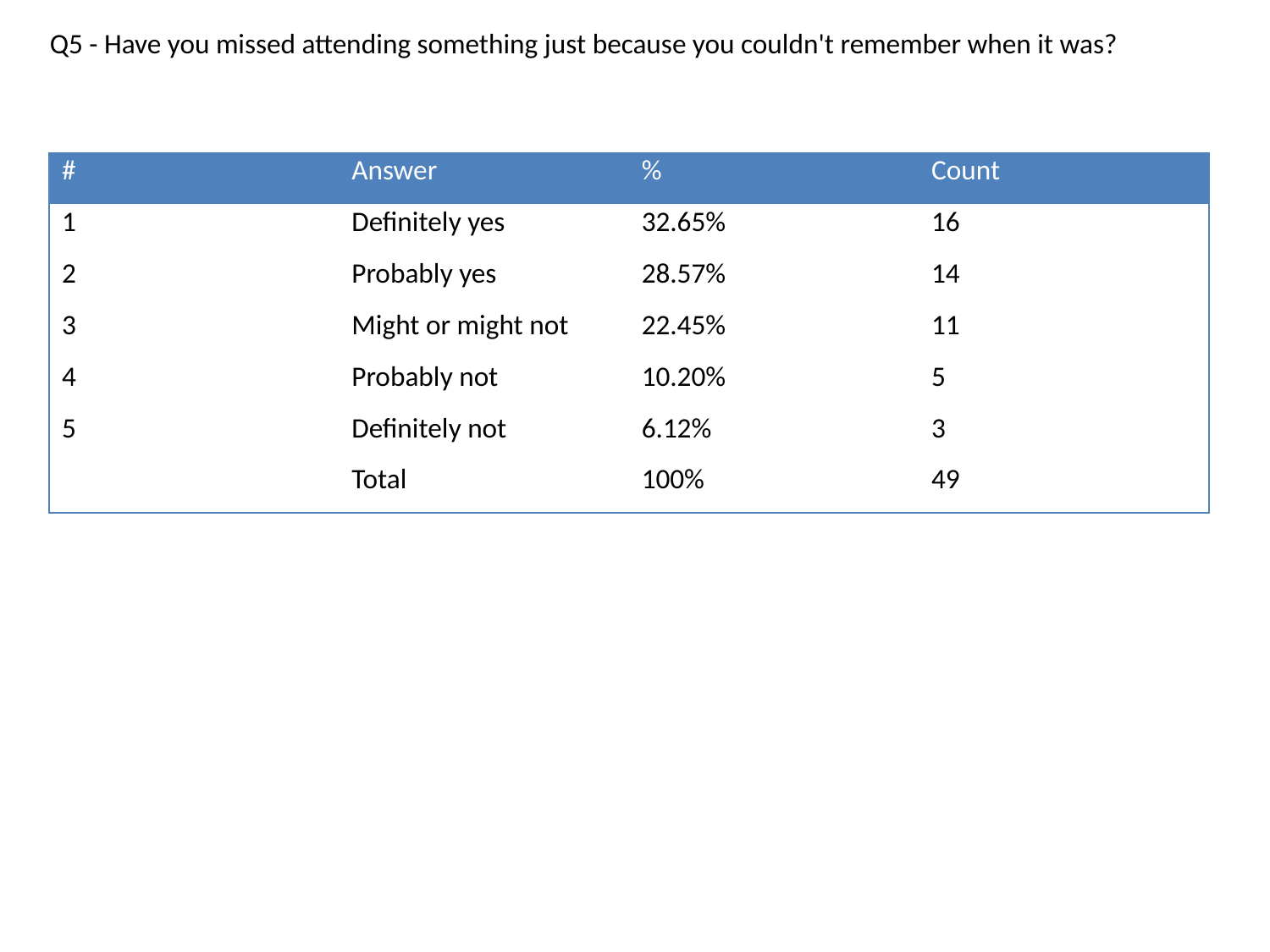

Q5 - Have you missed attending something just because you couldn't remember when it was?
| # | Answer | % | Count |
| --- | --- | --- | --- |
| 1 | Definitely yes | 32.65% | 16 |
| 2 | Probably yes | 28.57% | 14 |
| 3 | Might or might not | 22.45% | 11 |
| 4 | Probably not | 10.20% | 5 |
| 5 | Definitely not | 6.12% | 3 |
|  | Total | 100% | 49 |